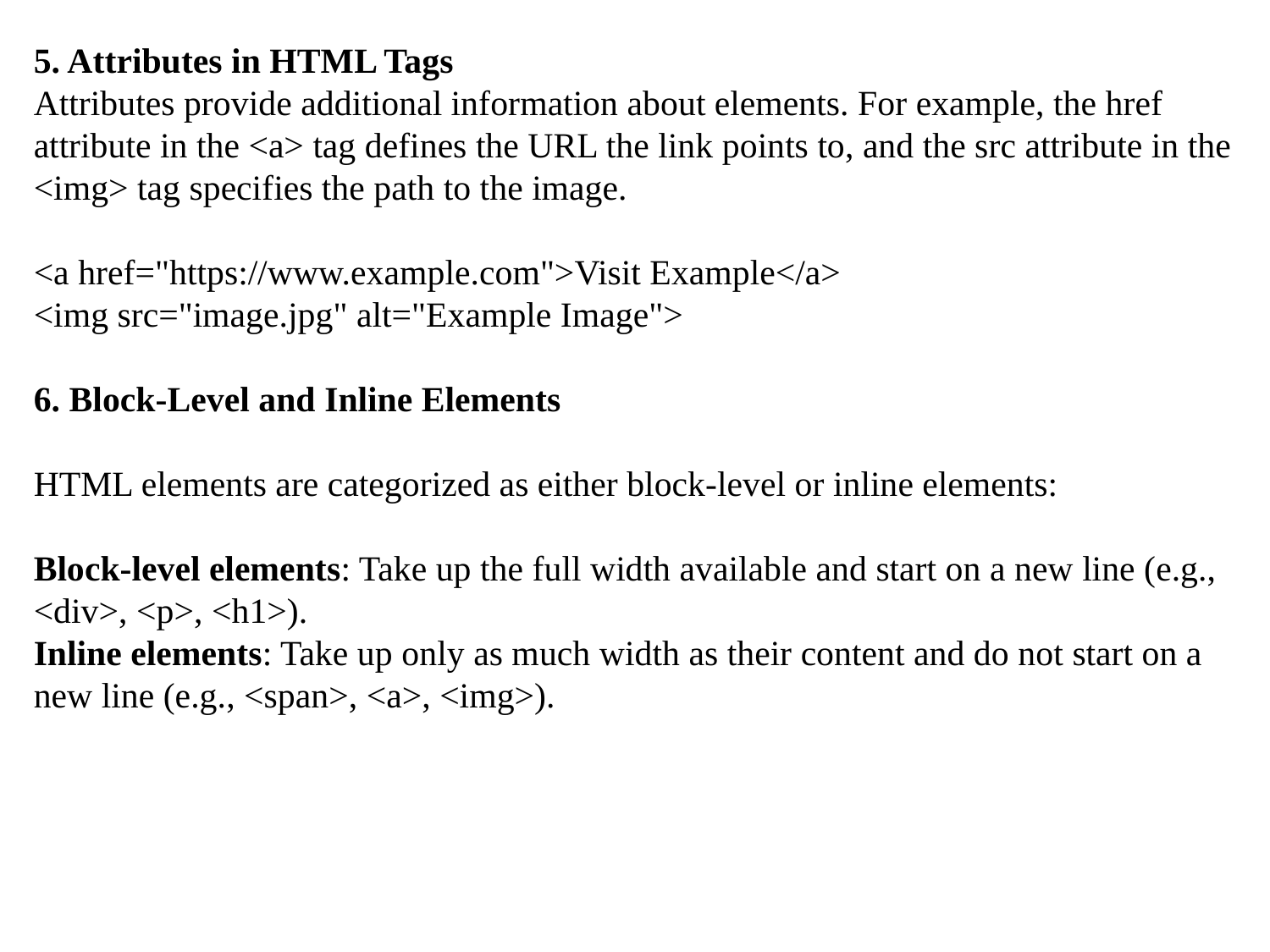

5. Attributes in HTML Tags
Attributes provide additional information about elements. For example, the href attribute in the <a> tag defines the URL the link points to, and the src attribute in the <img> tag specifies the path to the image.

<a href="https://www.example.com">Visit Example</a>
<img src="image.jpg" alt="Example Image">

6. Block-Level and Inline Elements

HTML elements are categorized as either block-level or inline elements:

Block-level elements: Take up the full width available and start on a new line (e.g., <div>, <p>, <h1>).
Inline elements: Take up only as much width as their content and do not start on a new line (e.g., <span>, <a>, <img>).